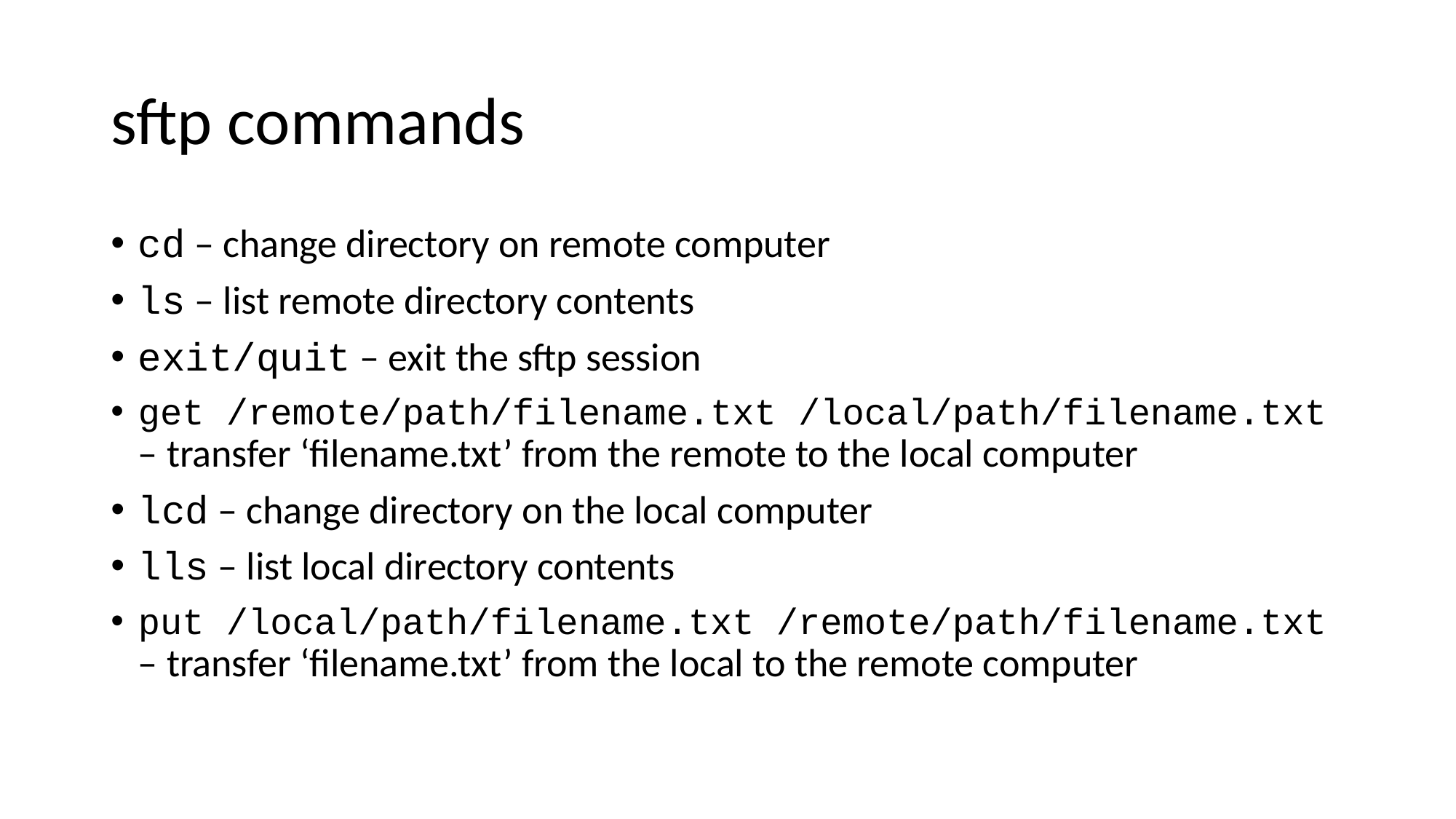

# sftp commands
cd – change directory on remote computer
ls – list remote directory contents
exit/quit – exit the sftp session
get /remote/path/filename.txt /local/path/filename.txt – transfer ‘filename.txt’ from the remote to the local computer
lcd – change directory on the local computer
lls – list local directory contents
put /local/path/filename.txt /remote/path/filename.txt – transfer ‘filename.txt’ from the local to the remote computer